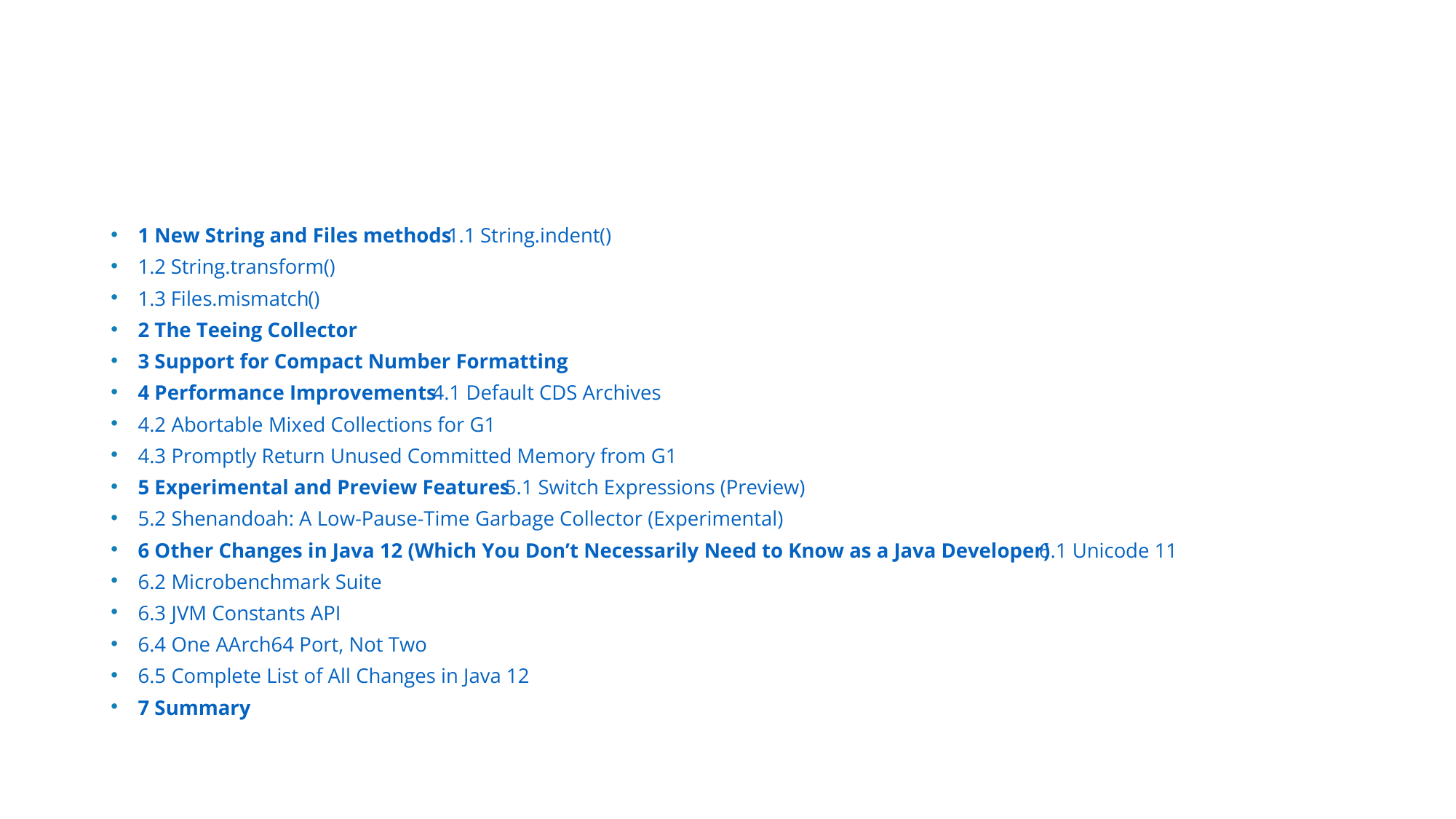

#
1 New String and Files methods1.1 String.indent()
1.2 String.transform()
1.3 Files.mismatch()
2 The Teeing Collector
3 Support for Compact Number Formatting
4 Performance Improvements4.1 Default CDS Archives
4.2 Abortable Mixed Collections for G1
4.3 Promptly Return Unused Committed Memory from G1
5 Experimental and Preview Features5.1 Switch Expressions (Preview)
5.2 Shenandoah: A Low-Pause-Time Garbage Collector (Experimental)
6 Other Changes in Java 12 (Which You Don’t Necessarily Need to Know as a Java Developer)6.1 Unicode 11
6.2 Microbenchmark Suite
6.3 JVM Constants API
6.4 One AArch64 Port, Not Two
6.5 Complete List of All Changes in Java 12
7 Summary